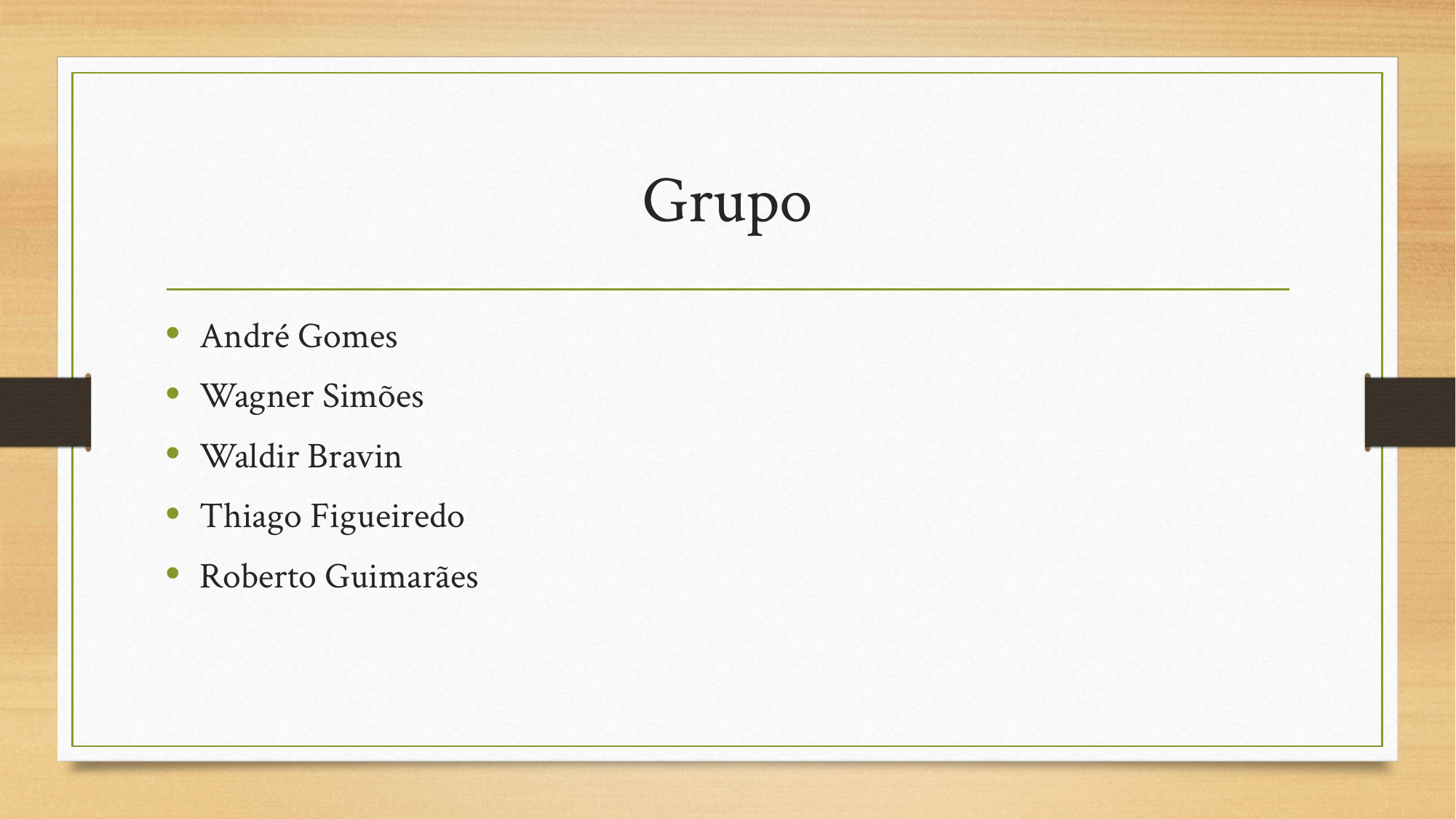

# Grupo
André Gomes
Wagner Simões
Waldir Bravin
Thiago Figueiredo
Roberto Guimarães